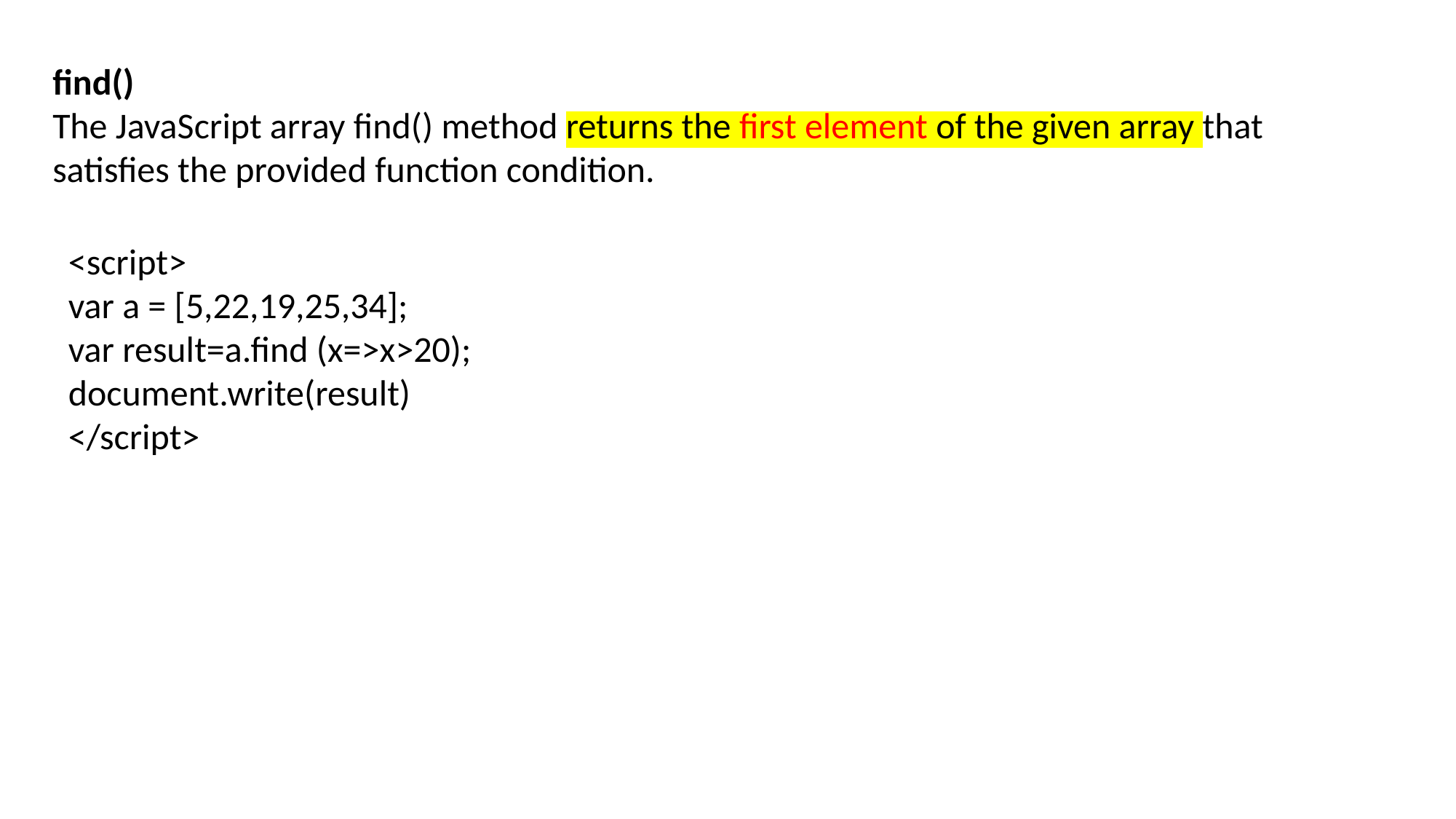

find()
The JavaScript array find() method returns the first element of the given array that satisfies the provided function condition.
<script>
var a = [5,22,19,25,34];
var result=a.find (x=>x>20);
document.write(result)
</script>